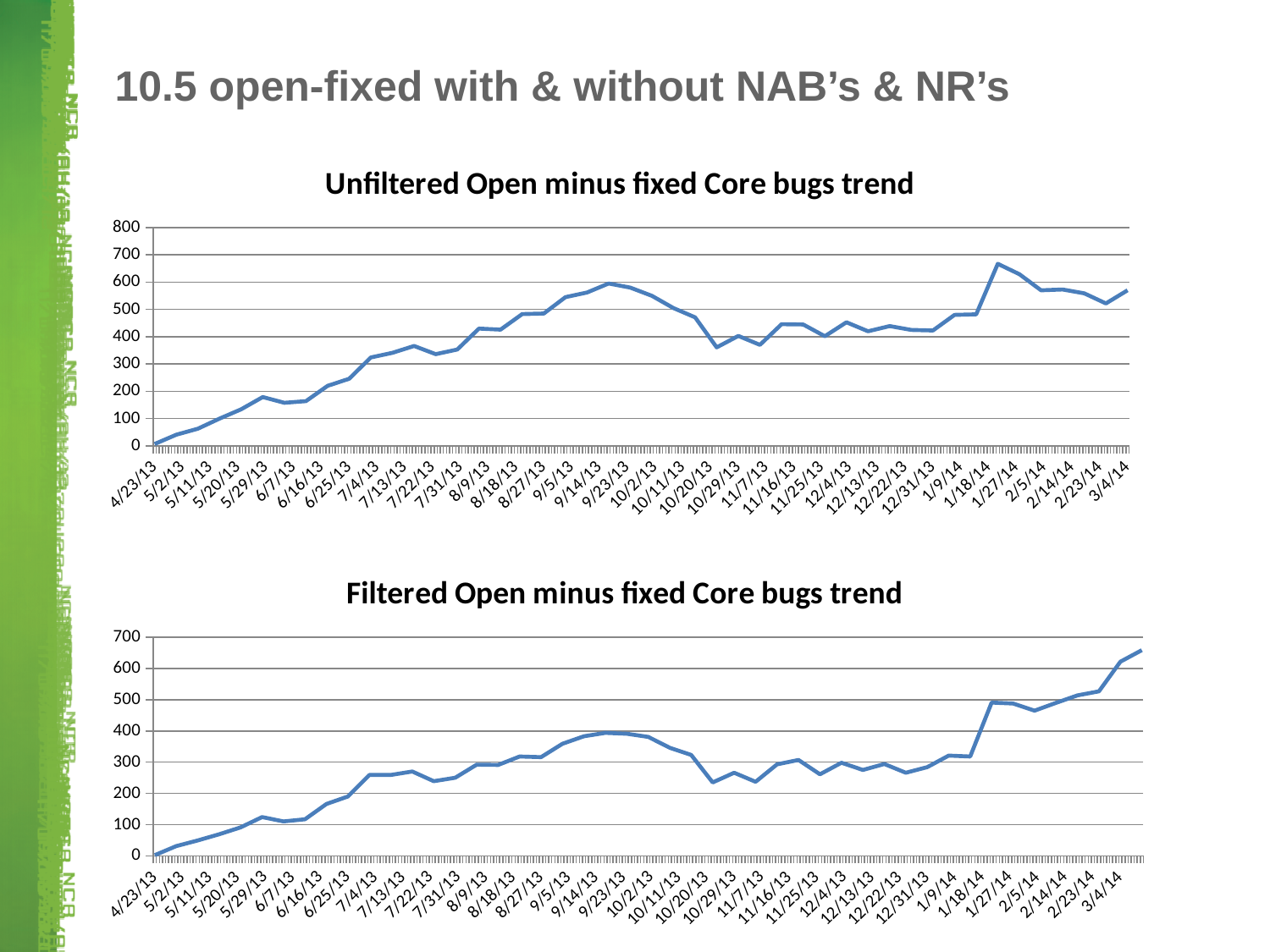

# 10.5 open-fixed with & without NAB’s & NR’s

### Chart: Unfiltered Open minus fixed Core bugs trend

| Category | Open minus fixed Core bugs trend |
|---|---|
| 41387.64048321759 | 7.0 |
| 41394.64048321759 | 41.0 |
| 41401.64048321759 | 63.0 |
| 41408.64048321759 | 100.0 |
| 41415.64048321759 | 134.0 |
| 41422.64048321759 | 179.0 |
| 41429.64048321759 | 158.0 |
| 41436.64048321759 | 164.0 |
| 41443.64048321759 | 220.0 |
| 41450.64048321759 | 246.0 |
| 41457.64048321759 | 324.0 |
| 41464.64048321759 | 341.0 |
| 41471.64048321759 | 366.0 |
| 41478.64048321759 | 336.0 |
| 41485.64048321759 | 353.0 |
| 41492.64048321759 | 430.0 |
| 41499.64048321759 | 426.0 |
| 41506.64048321759 | 483.0 |
| 41513.64048321759 | 485.0 |
| 41520.64048321759 | 545.0 |
| 41527.64048321759 | 562.0 |
| 41534.64048321759 | 595.0 |
| 41541.64048321759 | 580.0 |
| 41548.64048321759 | 550.0 |
| 41555.64048321759 | 505.0 |
| 41562.64048321759 | 471.0 |
| 41569.64048321759 | 361.0 |
| 41576.64048321759 | 403.0 |
| 41583.64048321759 | 370.0 |
| 41590.64048321759 | 446.0 |
| 41597.64048321759 | 445.0 |
| 41604.64048321759 | 402.0 |
| 41611.64048321759 | 453.0 |
| 41618.64048321759 | 420.0 |
| 41625.64048321759 | 439.0 |
| 41632.64048321759 | 425.0 |
| 41639.64048321759 | 423.0 |
| 41646.64048321759 | 480.0 |
| 41653.64048321759 | 482.0 |
| 41660.64048321759 | 667.0 |
| 41667.64048321759 | 629.0 |
| 41674.64048321759 | 570.0 |
| 41681.64048321759 | 573.0 |
| 41688.64048321759 | 559.0 |
| 41695.64048321759 | 522.0 |
| 41702.64048321759 | 570.0 |

### Chart: Filtered Open minus fixed Core bugs trend

| Category | Open minus fixed Core bugs trend |
|---|---|
| 41387.64048321759 | 2.0 |
| 41394.64048321759 | 31.0 |
| 41401.64048321759 | 49.0 |
| 41408.64048321759 | 69.0 |
| 41415.64048321759 | 91.0 |
| 41422.64048321759 | 124.0 |
| 41429.64048321759 | 110.0 |
| 41436.64048321759 | 117.0 |
| 41443.64048321759 | 166.0 |
| 41450.64048321759 | 190.0 |
| 41457.64048321759 | 259.0 |
| 41464.64048321759 | 259.0 |
| 41471.64048321759 | 270.0 |
| 41478.64048321759 | 239.0 |
| 41485.64048321759 | 250.0 |
| 41492.64048321759 | 292.0 |
| 41499.64048321759 | 291.0 |
| 41506.64048321759 | 318.0 |
| 41513.64048321759 | 316.0 |
| 41520.64048321759 | 359.0 |
| 41527.64048321759 | 383.0 |
| 41534.64048321759 | 394.0 |
| 41541.64048321759 | 391.0 |
| 41548.64048321759 | 381.0 |
| 41555.64048321759 | 346.0 |
| 41562.64048321759 | 323.0 |
| 41569.64048321759 | 235.0 |
| 41576.64048321759 | 266.0 |
| 41583.64048321759 | 237.0 |
| 41590.64048321759 | 293.0 |
| 41597.64048321759 | 307.0 |
| 41604.64048321759 | 261.0 |
| 41611.64048321759 | 298.0 |
| 41618.64048321759 | 275.0 |
| 41625.64048321759 | 294.0 |
| 41632.64048321759 | 266.0 |
| 41639.64048321759 | 284.0 |
| 41646.64048321759 | 321.0 |
| 41653.64048321759 | 318.0 |
| 41660.64048321759 | 491.0 |
| 41667.64048321759 | 488.0 |
| 41674.64048321759 | 465.0 |
| 41681.64048321759 | 490.0 |
| 41688.64048321759 | 514.0 |
| 41695.64048321759 | 527.0 |
| 41702.64048321759 | 622.0 |
| 41709.64048321759 | 659.0 |